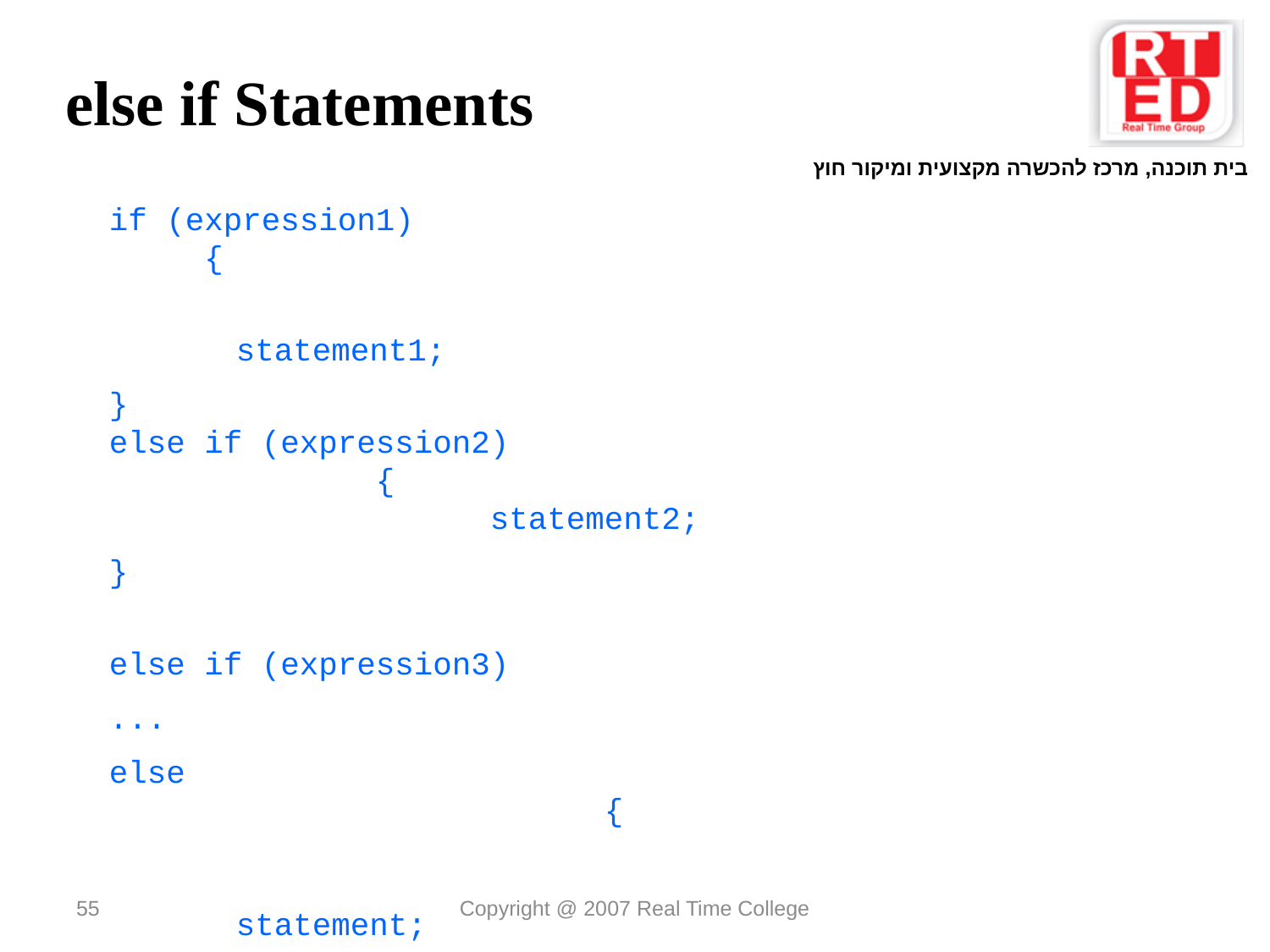

else if Statements

if (expression1)		           {
	statement1;
}                                else if (expression2)                          {				  	statement2;
}
else if (expression3)
...
else                                                       {						              	statement;                                                }
55
Copyright @ 2007 Real Time College